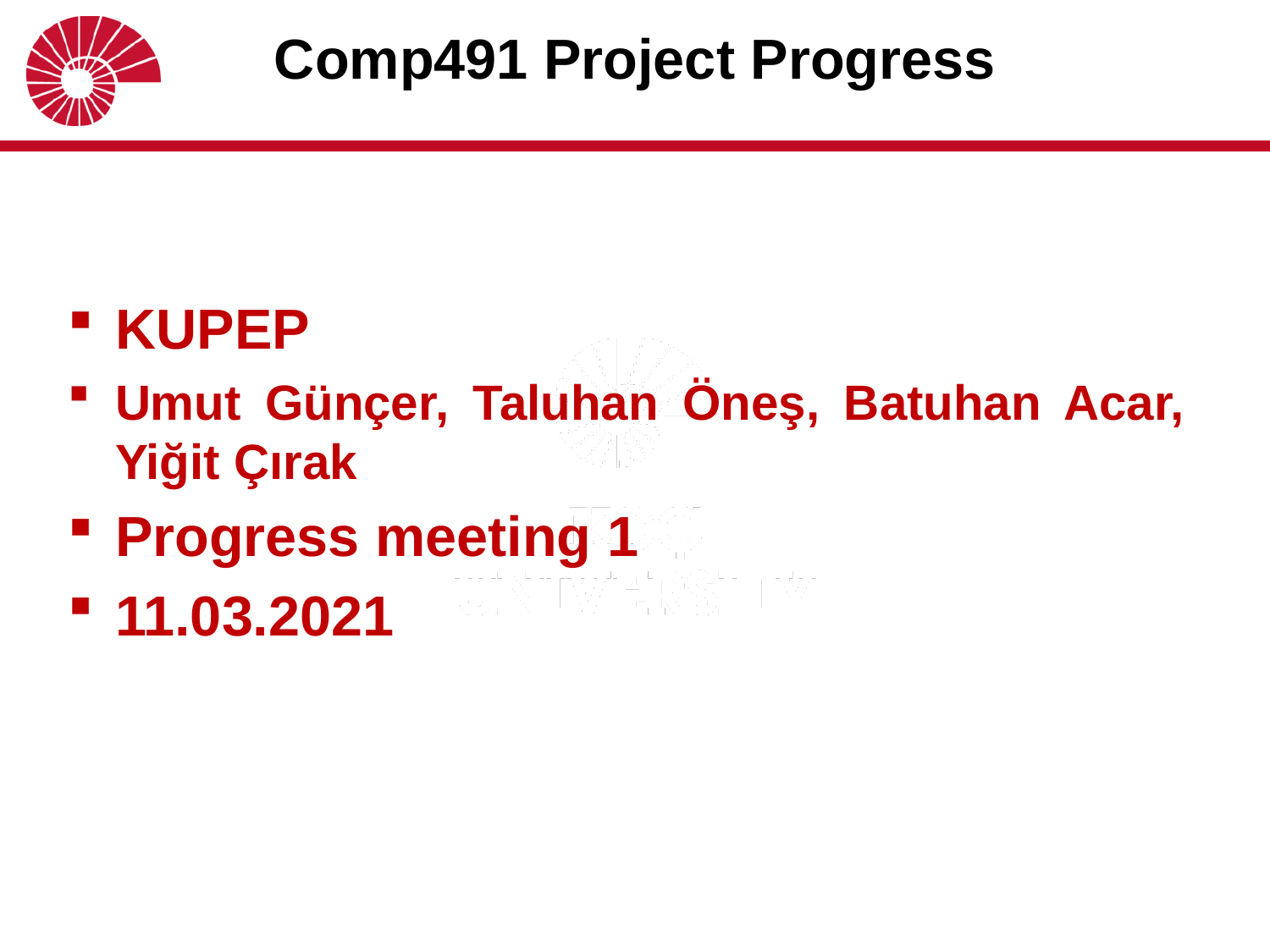

# Comp491 Project Progress

KUPEP
Umut Günçer, Taluhan Öneş, Batuhan Acar, Yiğit Çırak
Progress meeting 1
11.03.2021